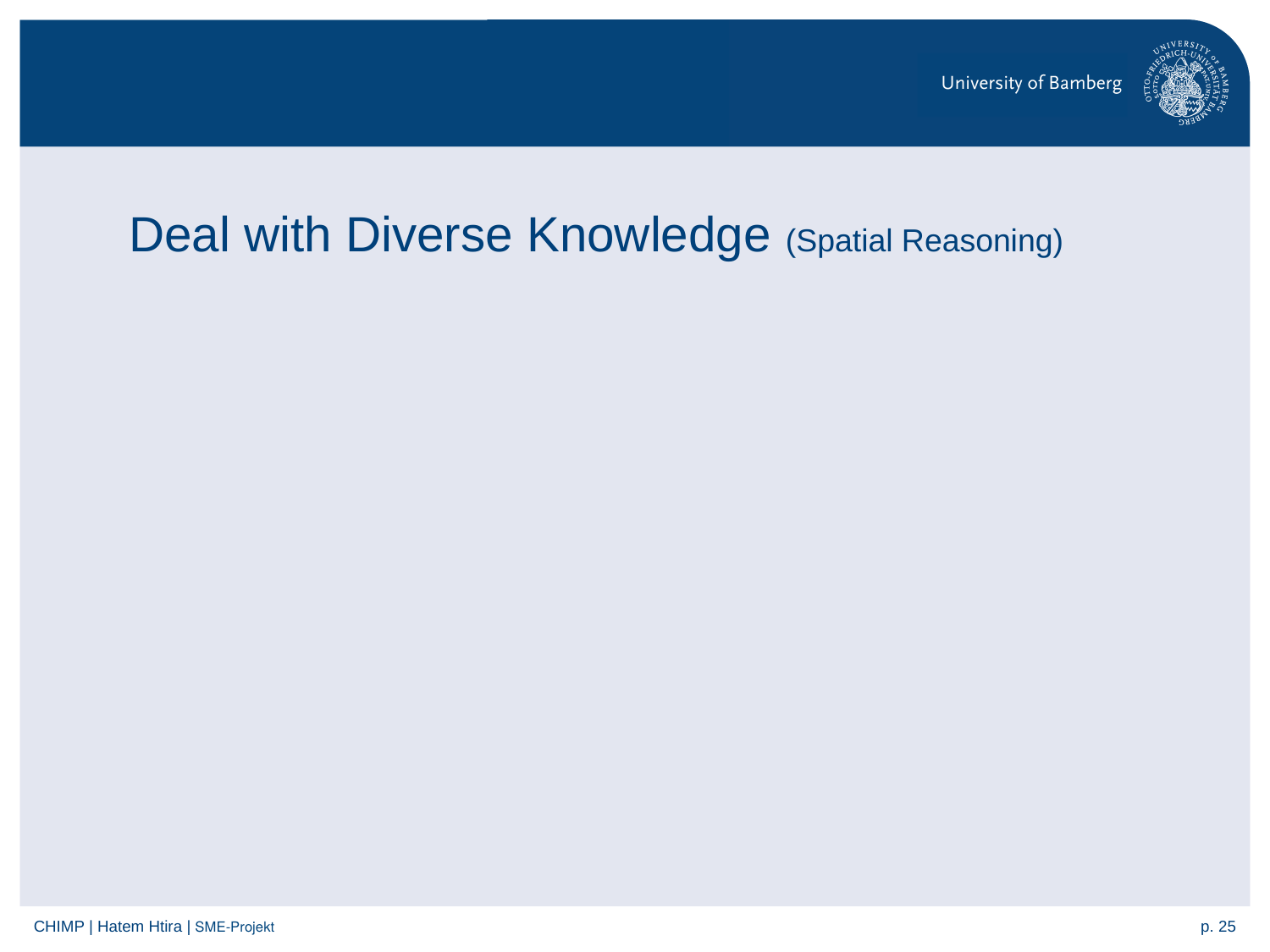

# Deal with Diverse Knowledge (Spatial Reasoning)